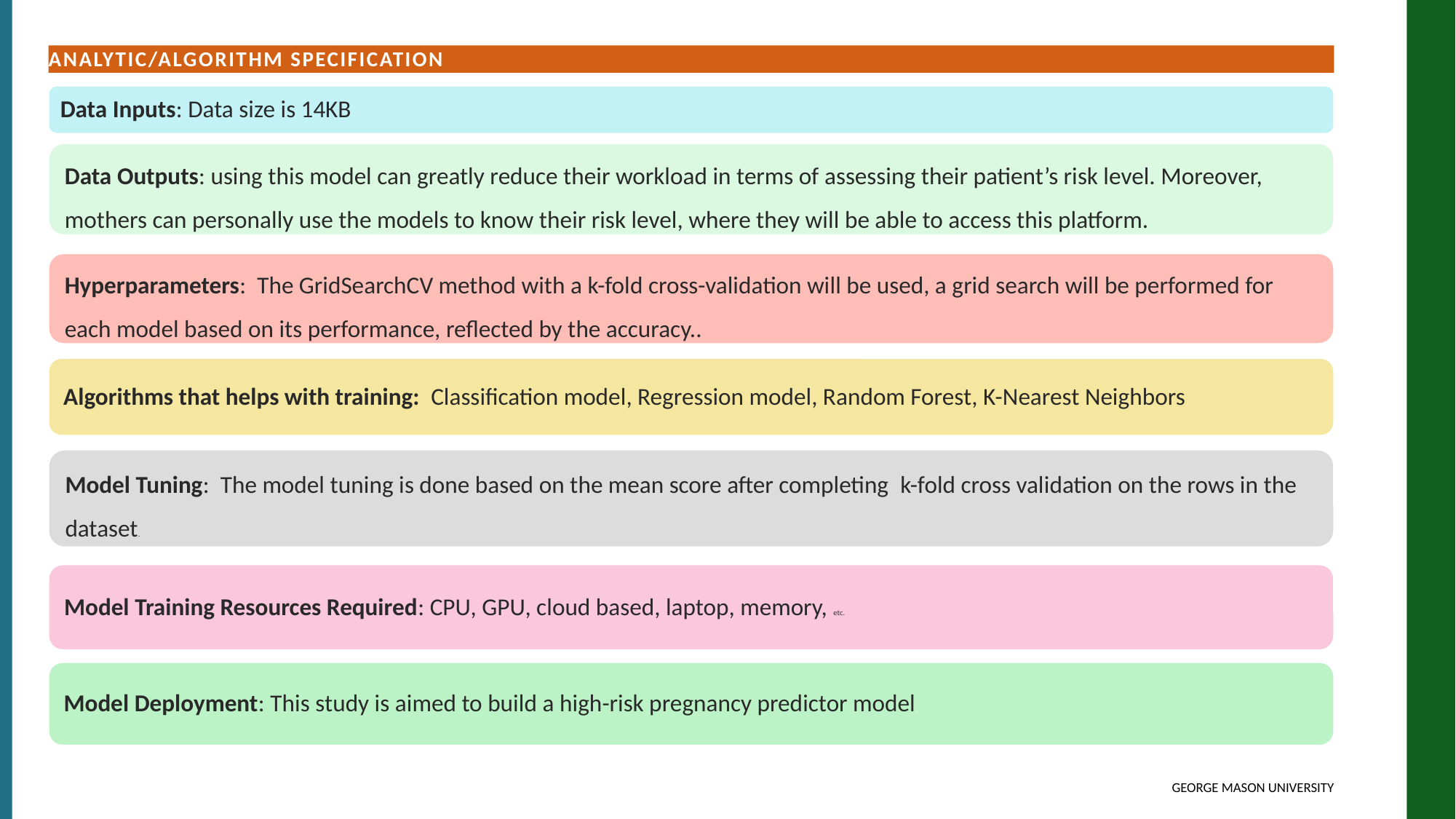

analytic/algorithm Specification

Data Inputs: Data size is 14KB
Data Outputs: using this model can greatly reduce their workload in terms of assessing their patient’s risk level. Moreover, mothers can personally use the models to know their risk level, where they will be able to access this platform.
Hyperparameters:  The GridSearchCV method with a k-fold cross-validation will be used, a grid search will be performed for each model based on its performance, reflected by the accuracy..
Algorithms that helps with training:  Classification model, Regression model, Random Forest, K-Nearest Neighbors.
Model Tuning:  The model tuning is done based on the mean score after completing  k-fold cross validation on the rows in the dataset.
Model Training Resources Required: CPU, GPU, cloud based, laptop, memory, etc.
Model Deployment: This study is aimed to build a high-risk pregnancy predictor model.